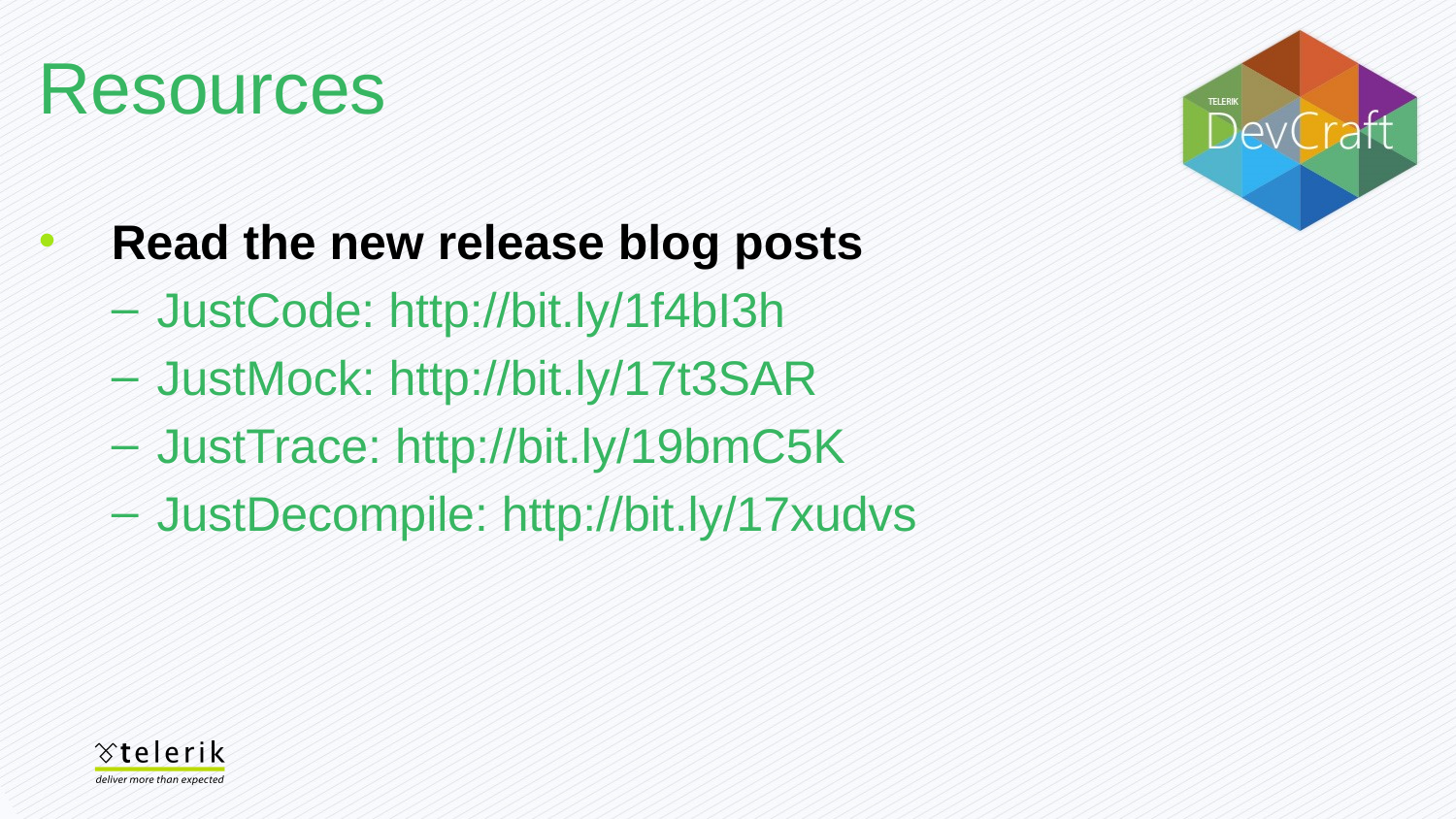

Resources
Read the new release blog posts
JustCode: http://bit.ly/1f4bI3h
JustMock: http://bit.ly/17t3SAR
JustTrace: http://bit.ly/19bmC5K
JustDecompile: http://bit.ly/17xudvs